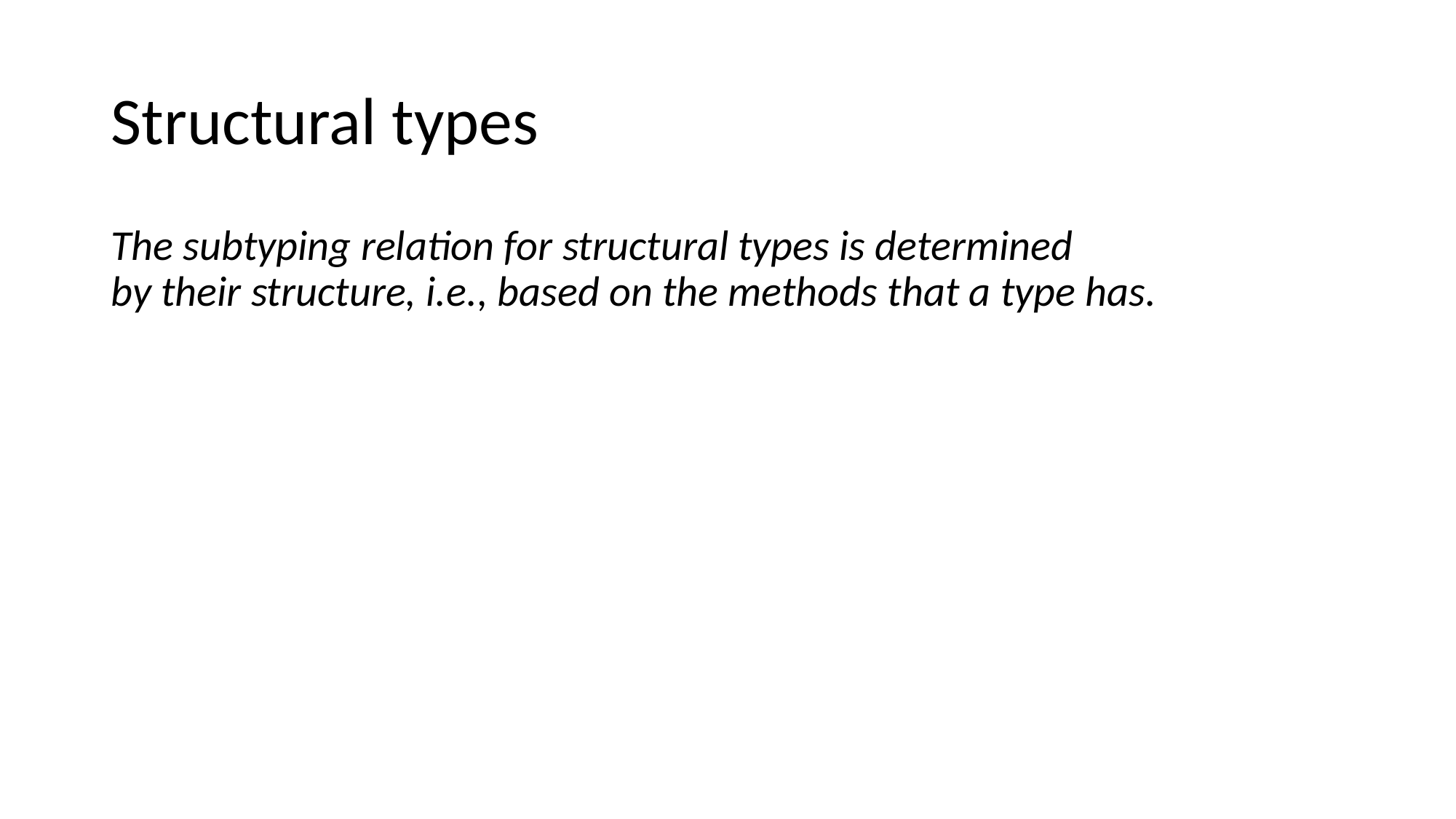

# Structural types
The subtyping relation for structural types is determined
by their structure, i.e., based on the methods that a type has.